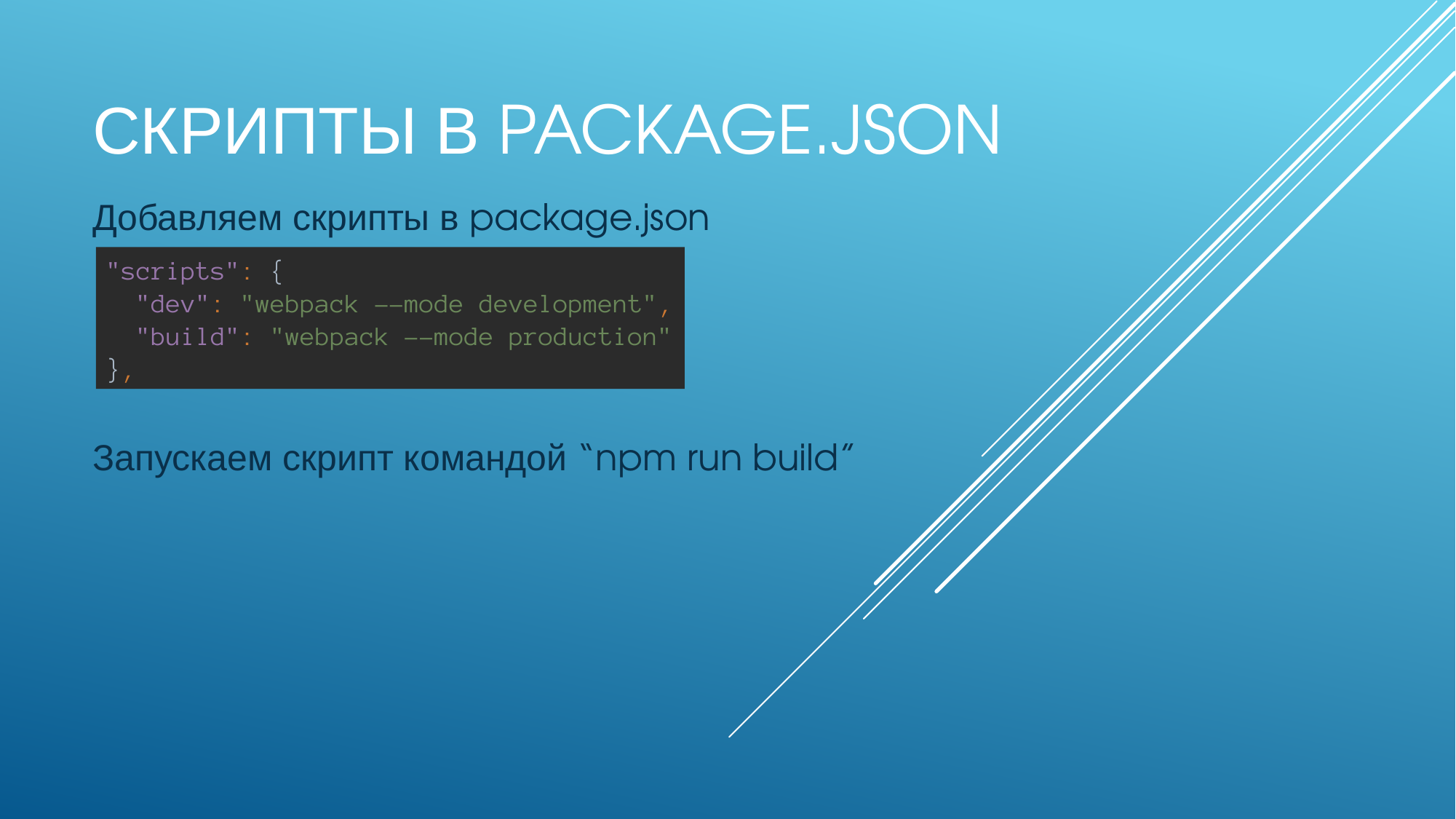

# Скрипты в package.json
Добавляем скрипты в package.json

Запускаем скрипт командой “npm run build”
"scripts": {
  "dev": "webpack --mode development",
  "build": "webpack --mode production"
},